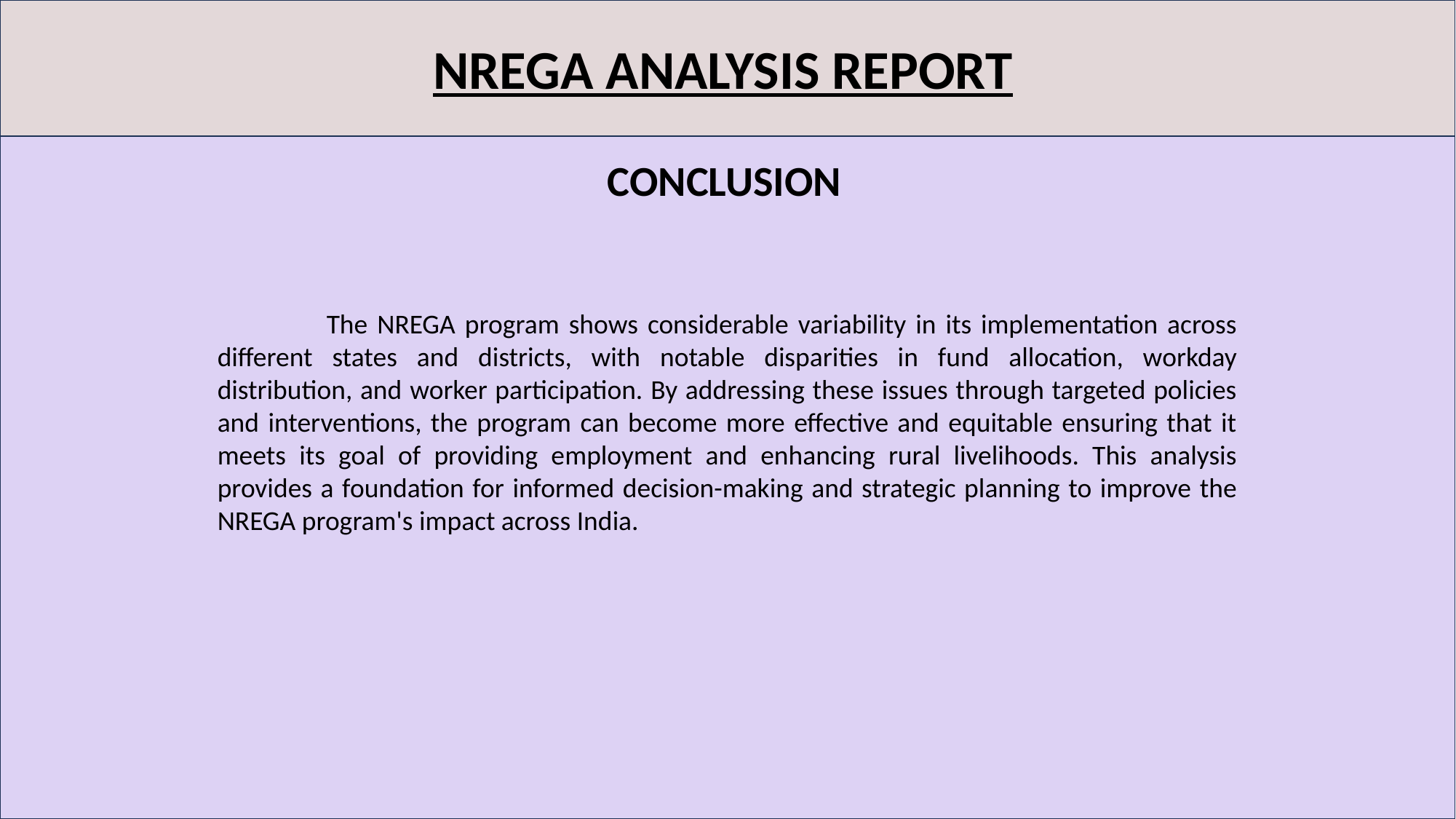

States like Tamil Nadu might show a higher proportion of women workers, reflecting gender inclusivity.

NREGA ANALYSIS REPORT

CONCLUSION
	The NREGA program shows considerable variability in its implementation across different states and districts, with notable disparities in fund allocation, workday distribution, and worker participation. By addressing these issues through targeted policies and interventions, the program can become more effective and equitable ensuring that it meets its goal of providing employment and enhancing rural livelihoods. This analysis provides a foundation for informed decision-making and strategic planning to improve the NREGA program's impact across India.